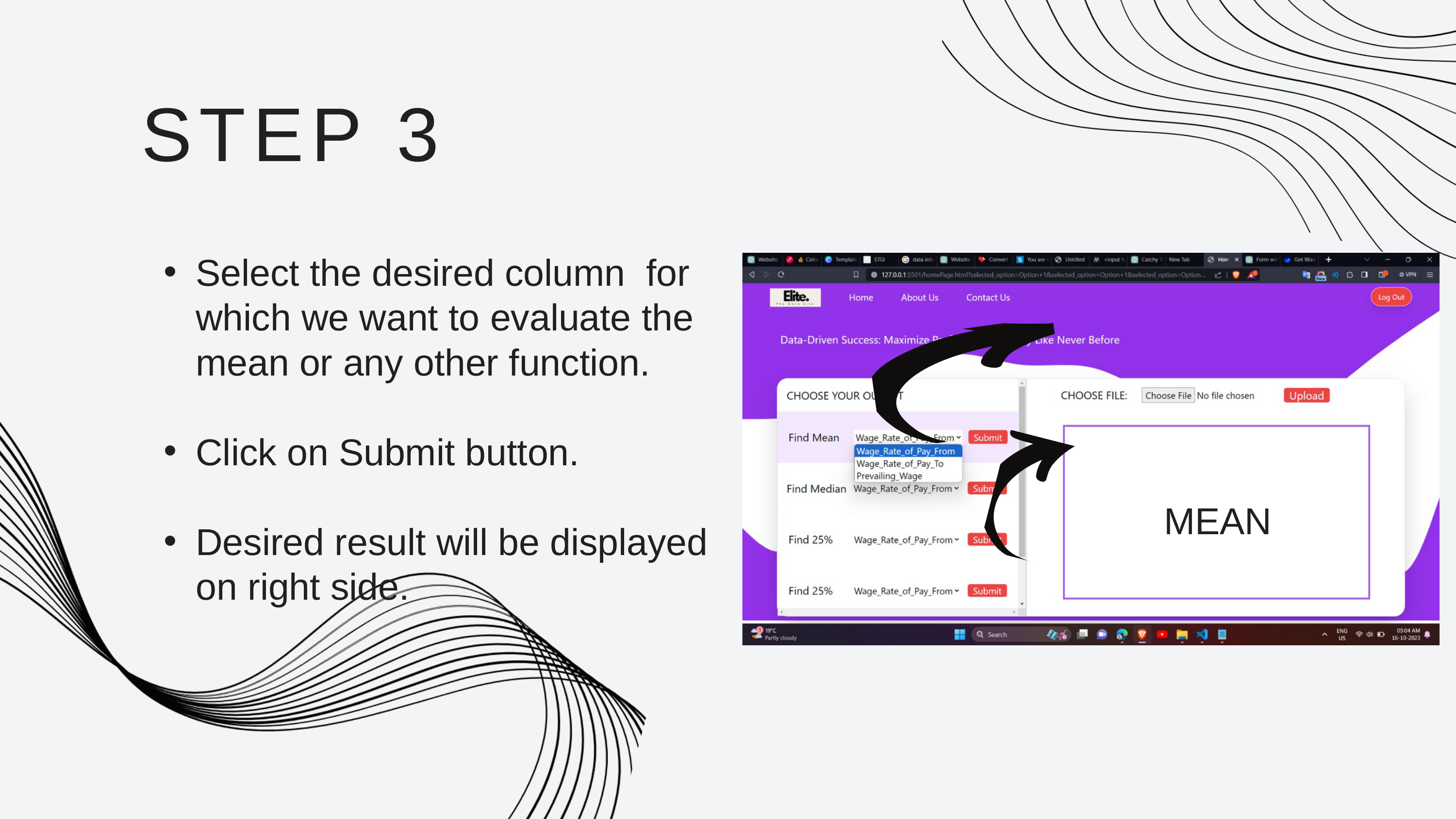

STEP 3
Select the desired column  for which we want to evaluate the mean or any other function.

Click on Submit button.

Desired result will be displayed on right side.

MEAN